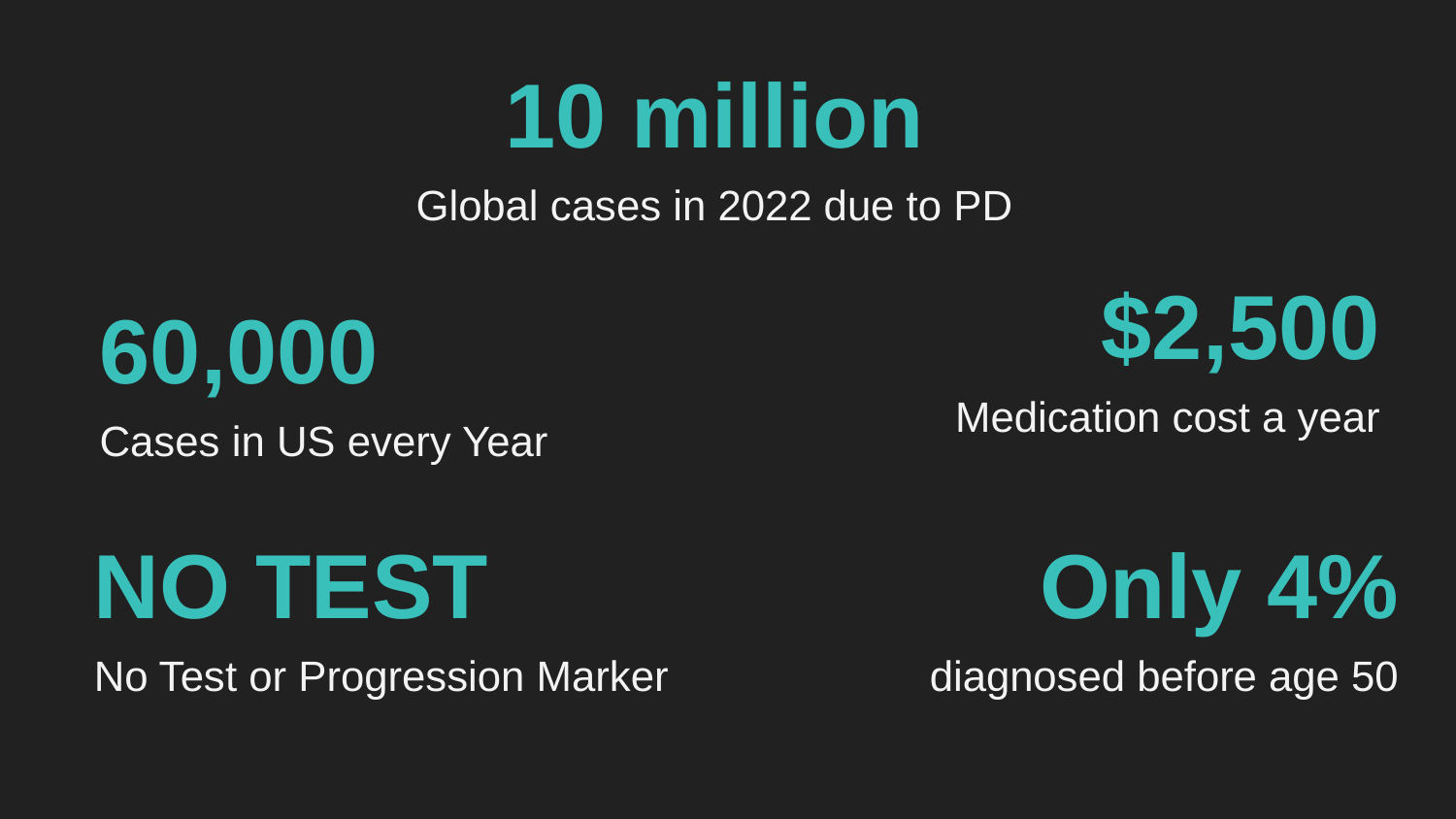

10 million
Global cases in 2022 due to PD

$2,500
Medication cost a year
60,000
Cases in US every Year
NO TEST
No Test or Progression Marker
Only 4%
diagnosed before age 50